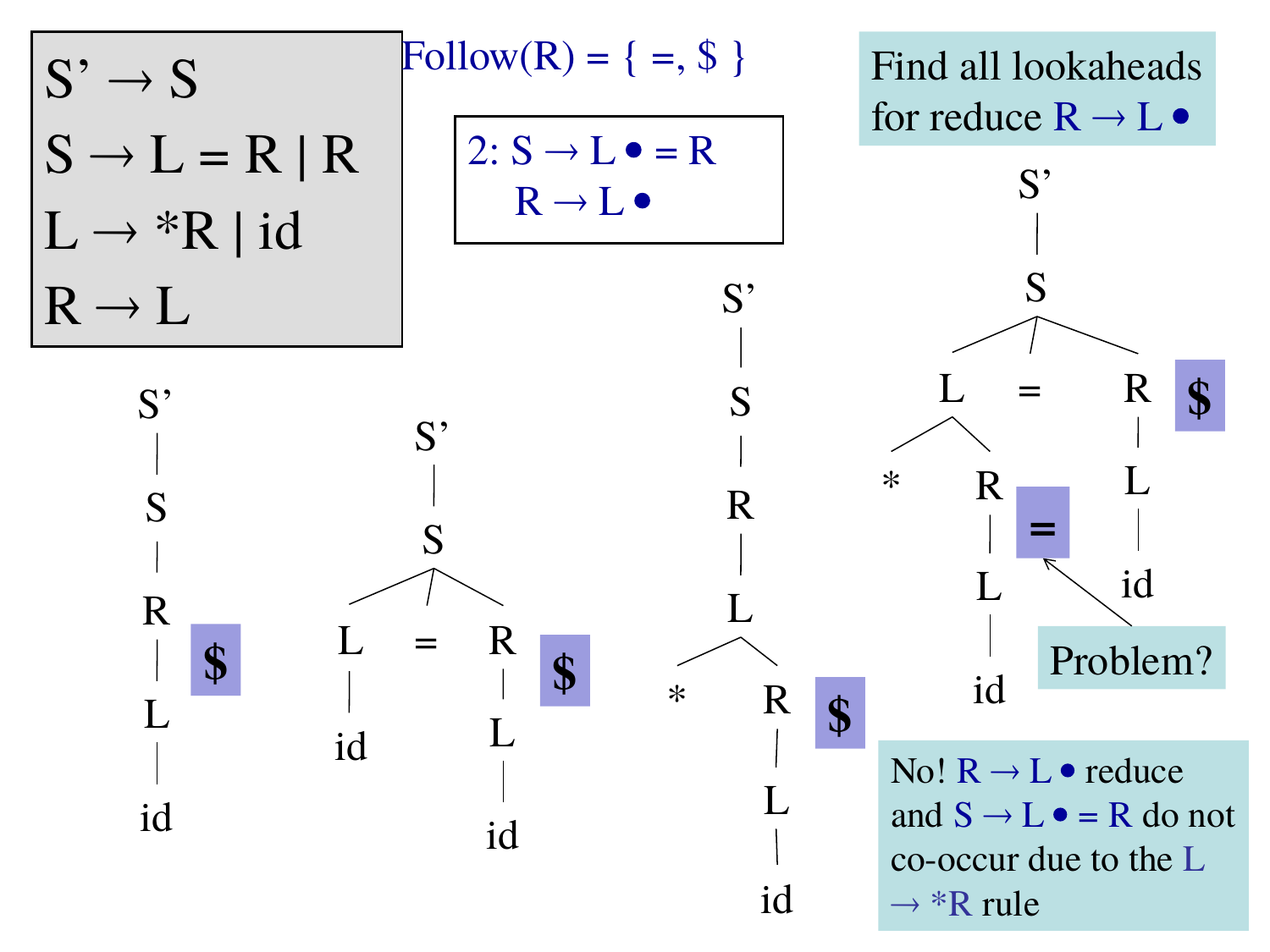

Follow(R) = { =, $ }
| S’ → S S → L = R | R L → \*R | id R → L |
| --- |
Find all lookaheads
for reduce R → L •
2: S → L • = R
R → L •
S’
S
S’
L
=
R
S
$
S’
S’
*
R
L
id
S
R
S
=
L
id
L
R
Problem?
L
=
R
$
$
*
R
L
L
id
$
L
No! R → L • reduce and S → L • = R do not co-occur due to the L → *R rule
id
id
id
3